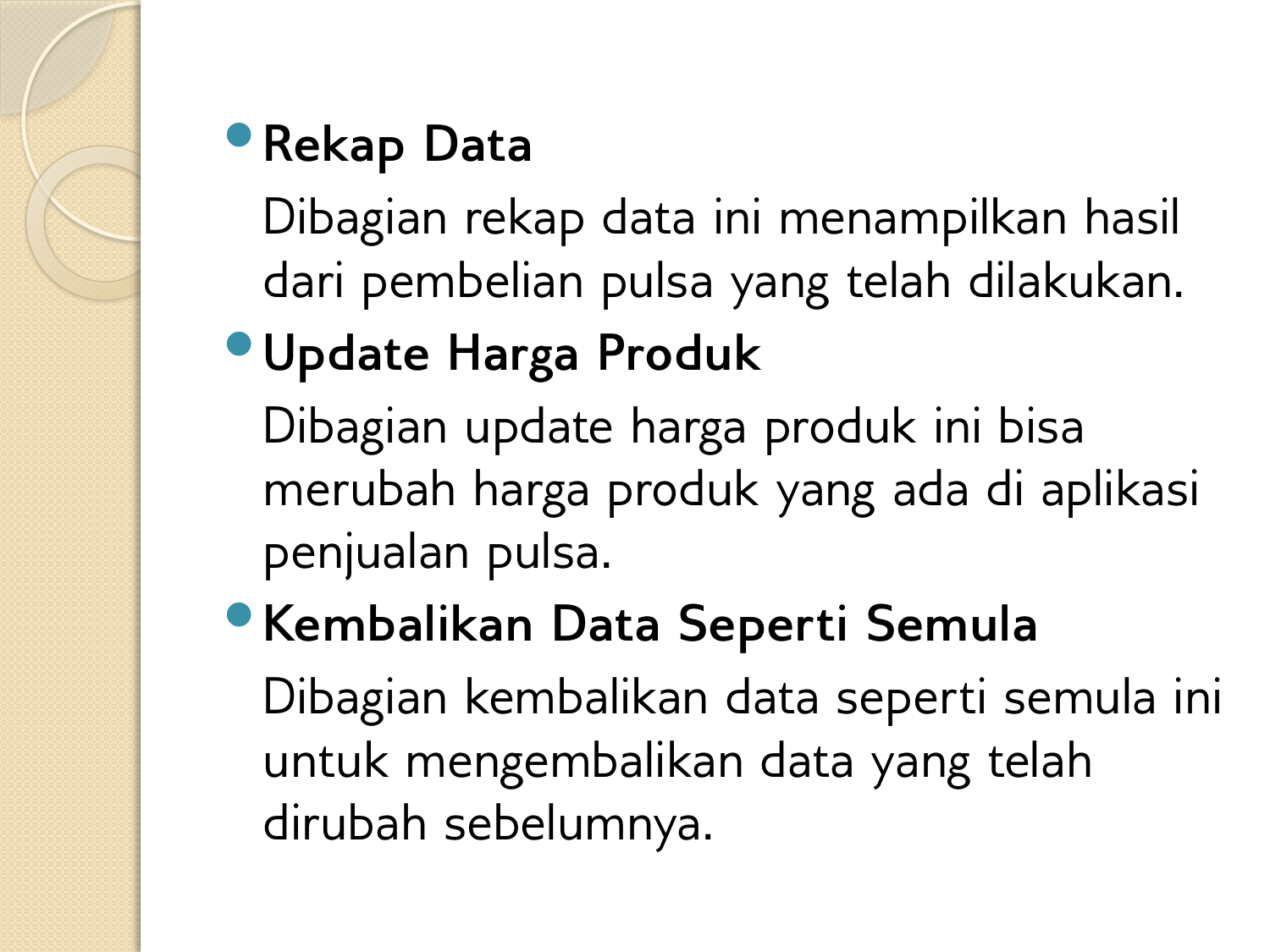

Rekap Data
	Dibagian rekap data ini menampilkan hasil dari pembelian pulsa yang telah dilakukan.
Update Harga Produk
	Dibagian update harga produk ini bisa merubah harga produk yang ada di aplikasi penjualan pulsa.
Kembalikan Data Seperti Semula
	Dibagian kembalikan data seperti semula ini untuk mengembalikan data yang telah dirubah sebelumnya.